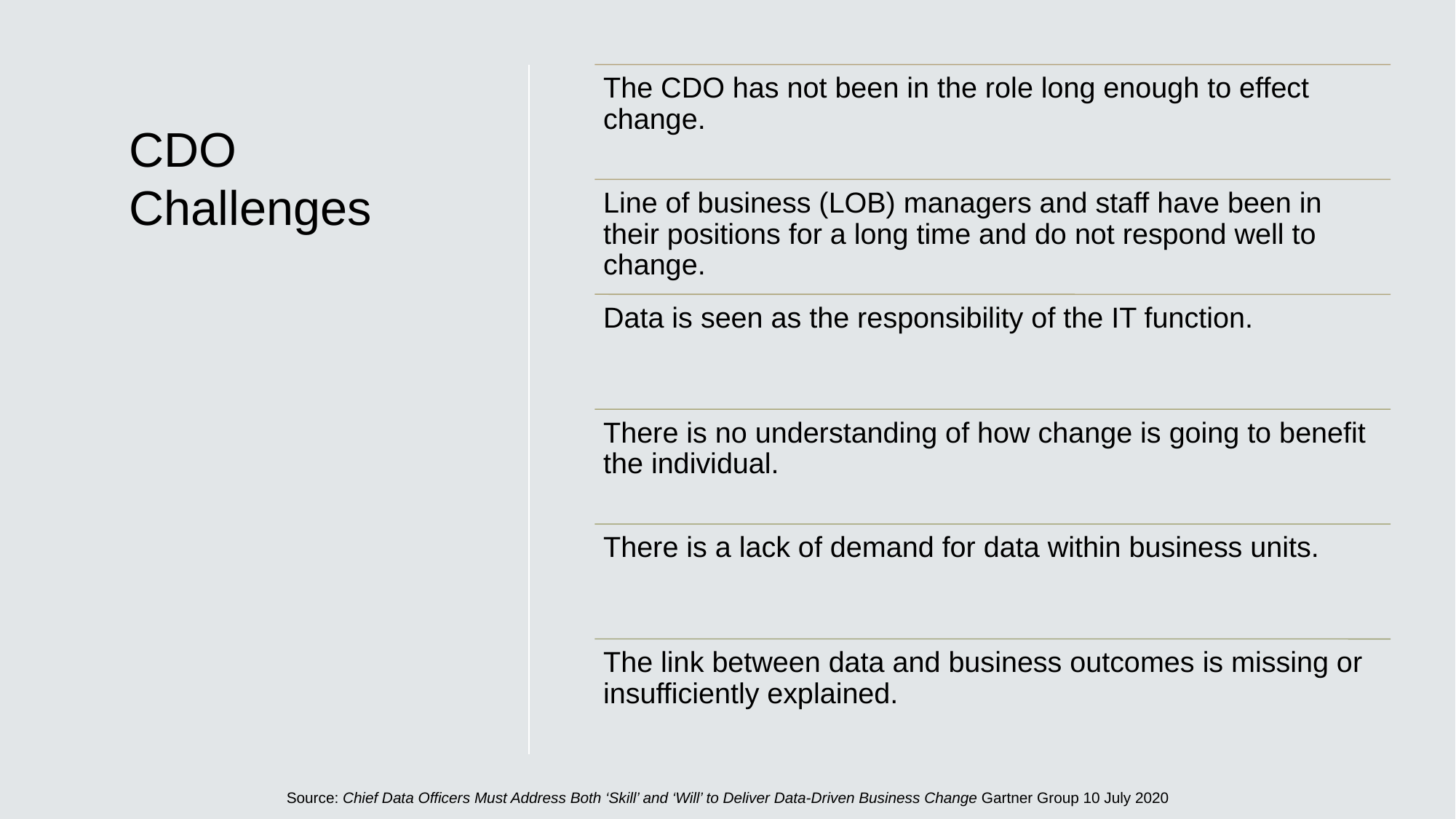

The CDO has not been in the role long enough to effect change.
Line of business (LOB) managers and staff have been in their positions for a long time and do not respond well to change.
Data is seen as the responsibility of the IT function.
There is no understanding of how change is going to benefit the individual.
There is a lack of demand for data within business units.
The link between data and business outcomes is missing or insufficiently explained.
# CDO Challenges
Source: Chief Data Officers Must Address Both ‘Skill’ and ‘Will’ to Deliver Data-Driven Business Change Gartner Group 10 July 2020